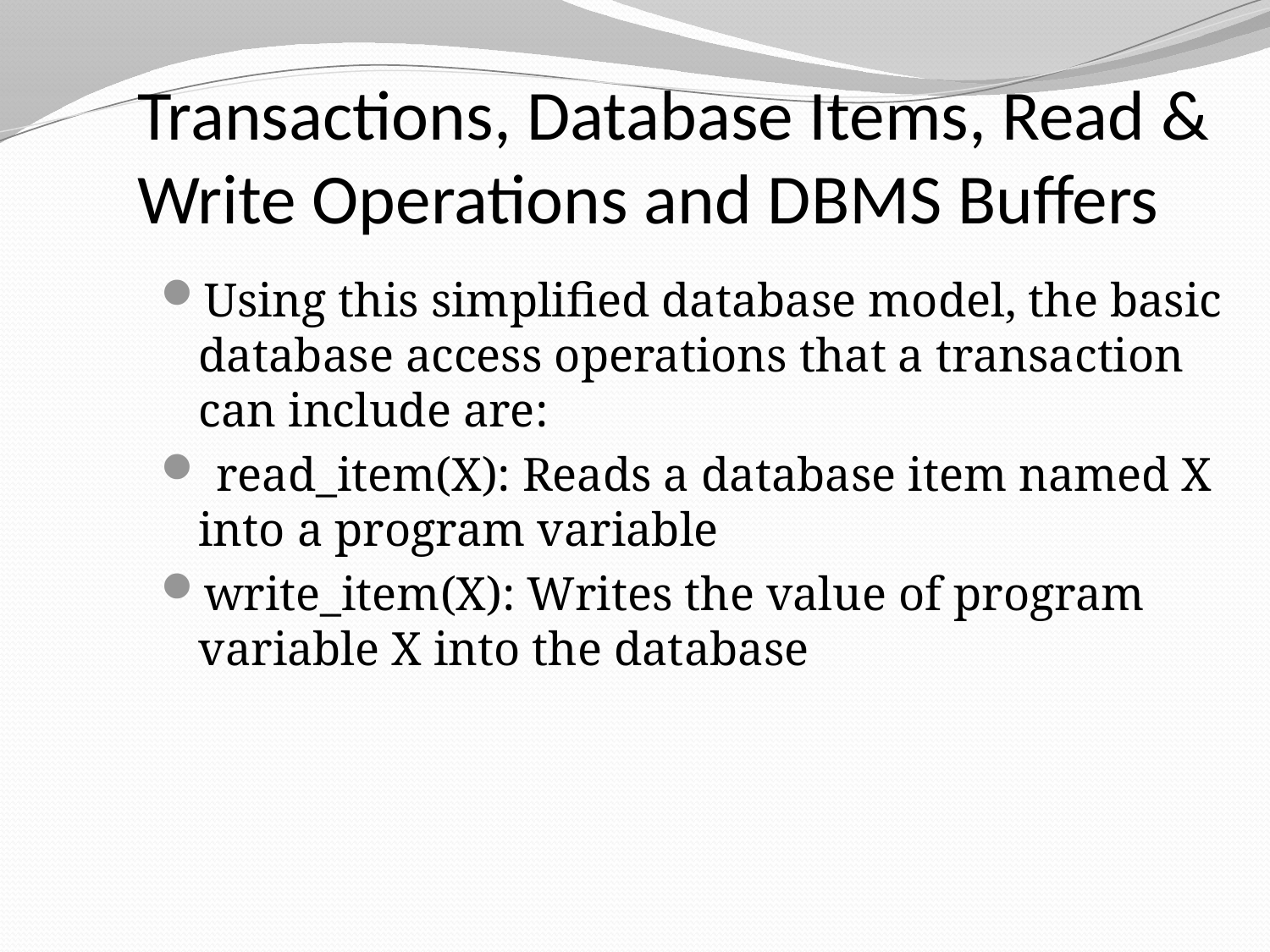

Transactions, Database Items, Read & Write Operations and DBMS Buffers
Using this simplified database model, the basic database access operations that a transaction can include are:
 read_item(X): Reads a database item named X into a program variable
write_item(X): Writes the value of program variable X into the database